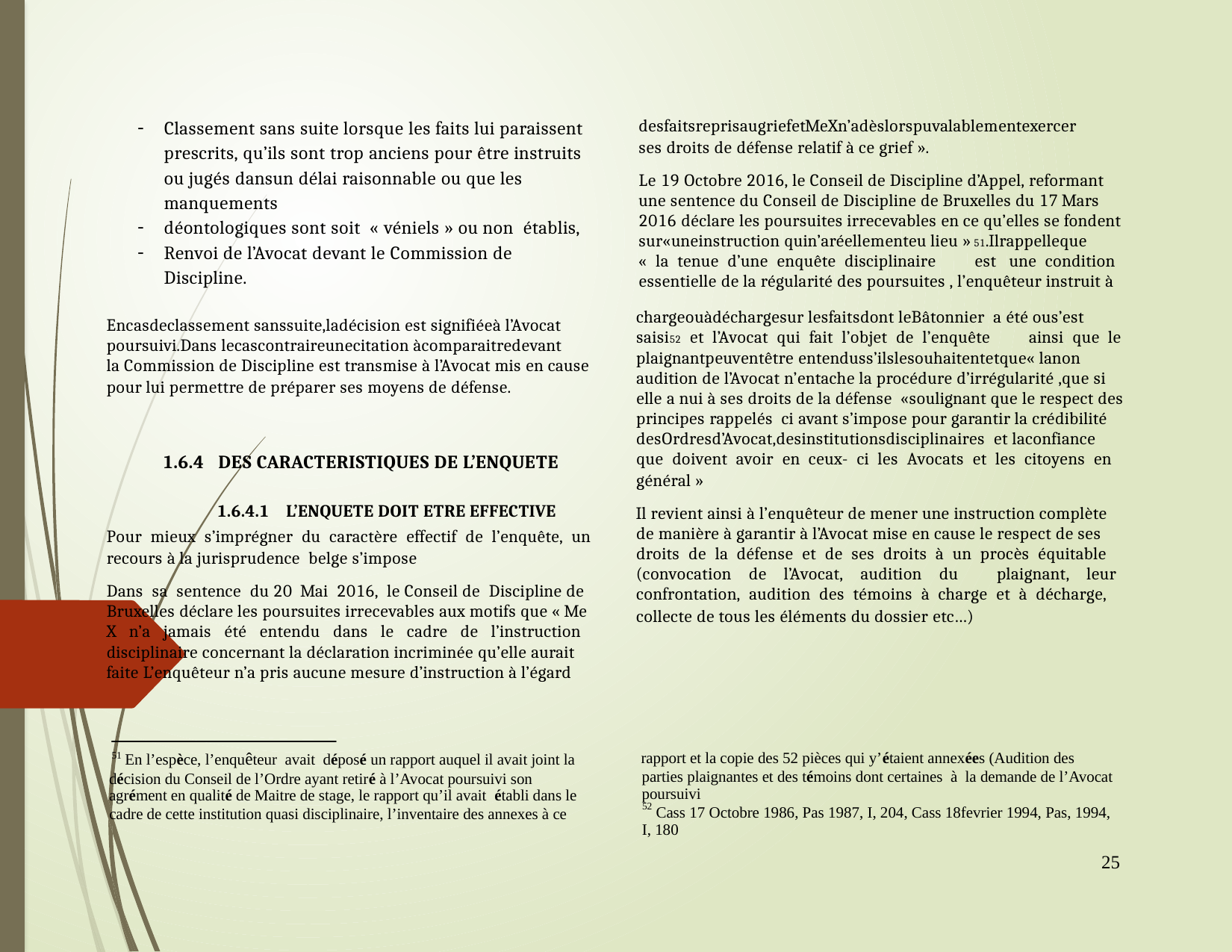

Classement sans suite lorsque les faits lui paraissent
prescrits, qu’ils sont trop anciens pour être instruits
ou jugés dansun délai raisonnable ou que les
manquements
déontologiques sont soit  « véniels » ou non  établis,
Renvoi de l’Avocat devant le Commission de
Discipline.
desfaitsreprisaugriefetMeXn’adèslorspuvalablementexercer
ses droits de défense relatif à ce grief ».
Le 19 Octobre 2016, le Conseil de Discipline d’Appel, reformant
une sentence du Conseil de Discipline de Bruxelles du 17 Mars
2016 déclare les poursuites irrecevables en ce qu’elles se fondent
sur«uneinstruction quin’aréellementeu lieu » 51.Ilrappelleque
«  la  tenue  d’une  enquête  disciplinaire         est   une  condition
essentielle de la régularité des poursuites , l’enquêteur instruit à
-

-
-
chargeouàdéchargesur lesfaitsdont leBâtonnier  a été ous’est
saisi52  et  l’Avocat  qui  fait  l’objet  de  l’enquête         ainsi  que  le
plaignantpeuventêtre entenduss’ilslesouhaitentetque« lanon
audition de l’Avocat n’entache la procédure d’irrégularité ,que si
elle a nui à ses droits de la défense  «soulignant que le respect des
principes rappelés  ci avant s’impose pour garantir la crédibilité
desOrdresd’Avocat,desinstitutionsdisciplinaires  et laconfiance
que  doivent  avoir  en  ceux-  ci  les  Avocats  et  les  citoyens  en
général »
Il revient ainsi à l’enquêteur de mener une instruction complète
de manière à garantir à l’Avocat mise en cause le respect de ses
droits  de  la  défense  et  de  ses  droits  à  un  procès  équitable
(convocation    de    l’Avocat,    audition    du         plaignant,    leur
confrontation,  audition  des  témoins  à  charge  et  à  décharge,
collecte de tous les éléments du dossier etc…)
Encasdeclassement sanssuite,ladécision est signifiéeà l’Avocat
poursuivi.Dans lecascontraireunecitation àcomparaitredevant
la Commission de Discipline est transmise à l’Avocat mis en cause
pour lui permettre de préparer ses moyens de défense.

	1.6.4   DES CARACTERISTIQUES DE L’ENQUETE

		1.6.4.1    L’ENQUETE DOIT ETRE EFFECTIVE
Pour  mieux  s’imprégner  du  caractère  effectif  de  l’enquête,  un
recours à la jurisprudence  belge s’impose
Dans  sa  sentence  du 20  Mai  2016,  le Conseil de  Discipline de
Bruxelles déclare les poursuites irrecevables aux motifs que « Me
X   n’a   jamais   été   entendu   dans   le   cadre   de   l’instruction
disciplinaire concernant la déclaration incriminée qu’elle aurait
faite L’enquêteur n’a pris aucune mesure d’instruction à l’égard

51
rapport et la copie des 52 pièces qui y’étaient annexées (Audition des
En l’espèce, l’enquêteur  avait  déposé un rapport auquel il avait joint la
parties plaignantes et des témoins dont certaines  à  la demande de l’Avocat
poursuivi
décision du Conseil de l’Ordre ayant retiré à l’Avocat poursuivi son
agrément en qualité de Maitre de stage, le rapport qu’il avait  établi dans le
52
Cass 17 Octobre 1986, Pas 1987, I, 204, Cass 18fevrier 1994, Pas, 1994,
cadre de cette institution quasi disciplinaire, l’inventaire des annexes à ce
I, 180
25